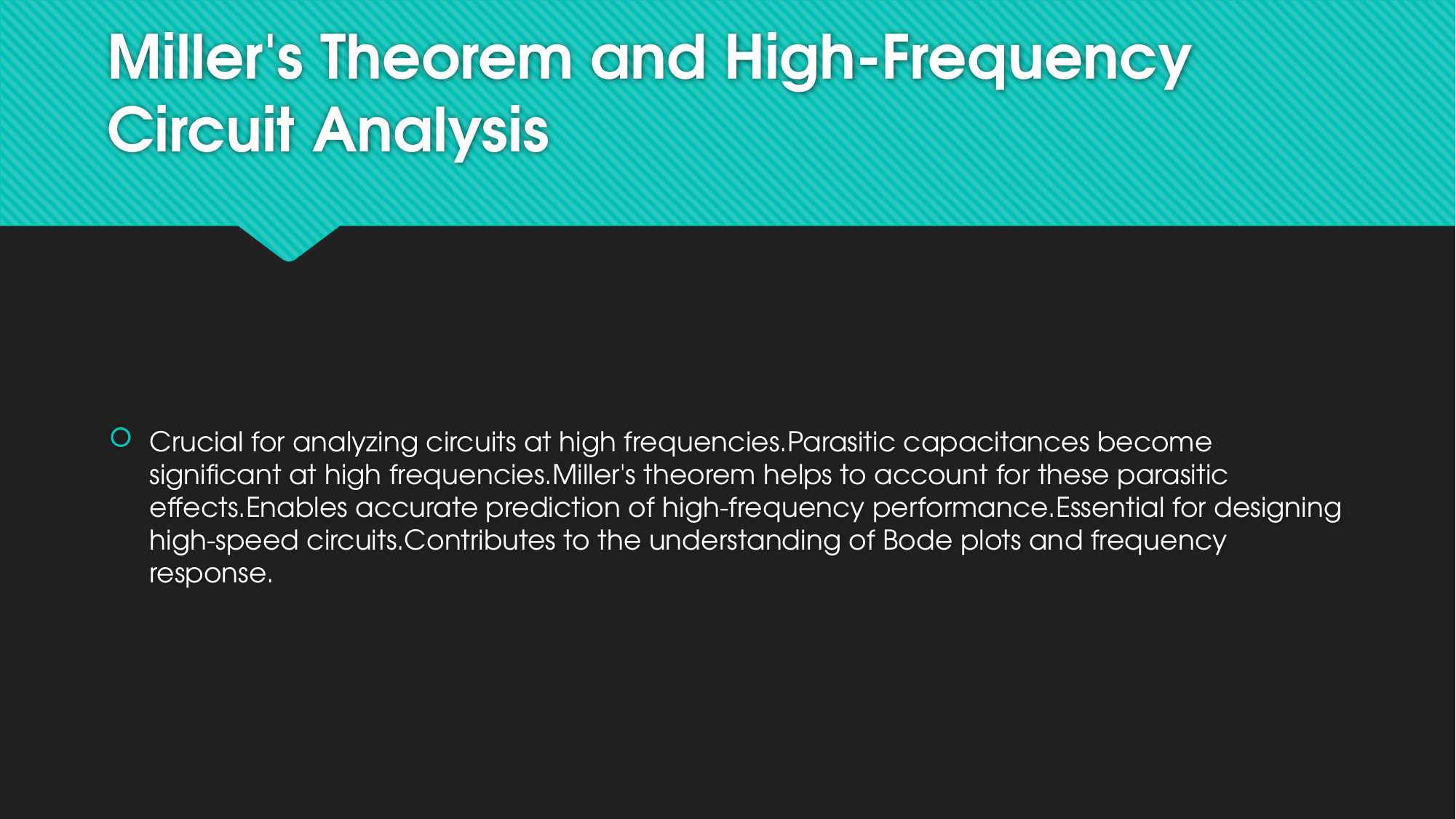

# Miller's Theorem and High-Frequency Circuit Analysis

Crucial for analyzing circuits at high frequencies.Parasitic capacitances become significant at high frequencies.Miller's theorem helps to account for these parasitic effects.Enables accurate prediction of high-frequency performance.Essential for designing high-speed circuits.Contributes to the understanding of Bode plots and frequency response.